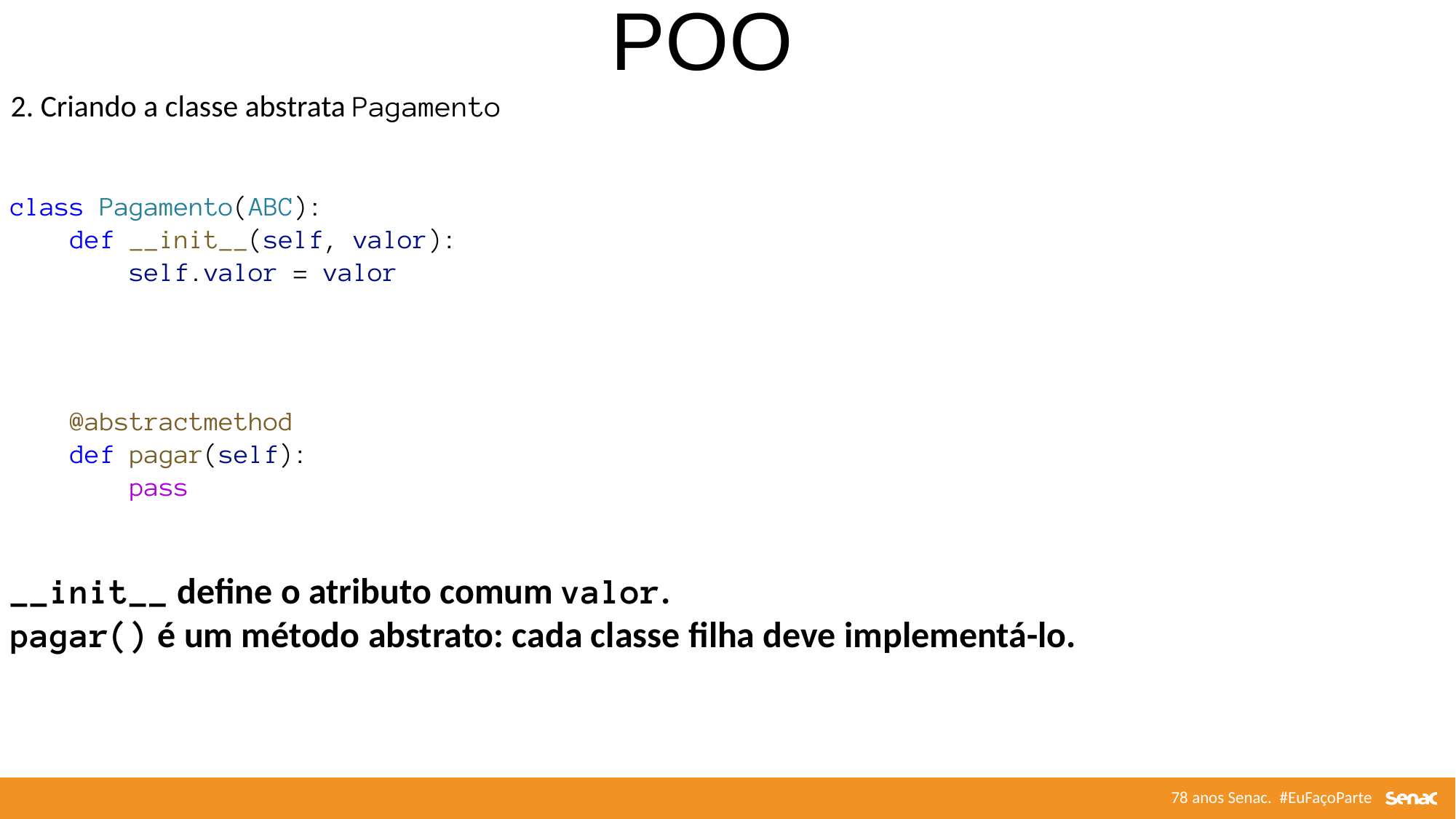

POO
2. Criando a classe abstrata Pagamento

class Pagamento(ABC):
    def __init__(self, valor):
        self.valor = valor

    @abstractmethod
    def pagar(self):
        pass

__init__ define o atributo comum valor.
pagar() é um método abstrato: cada classe filha deve implementá-lo.